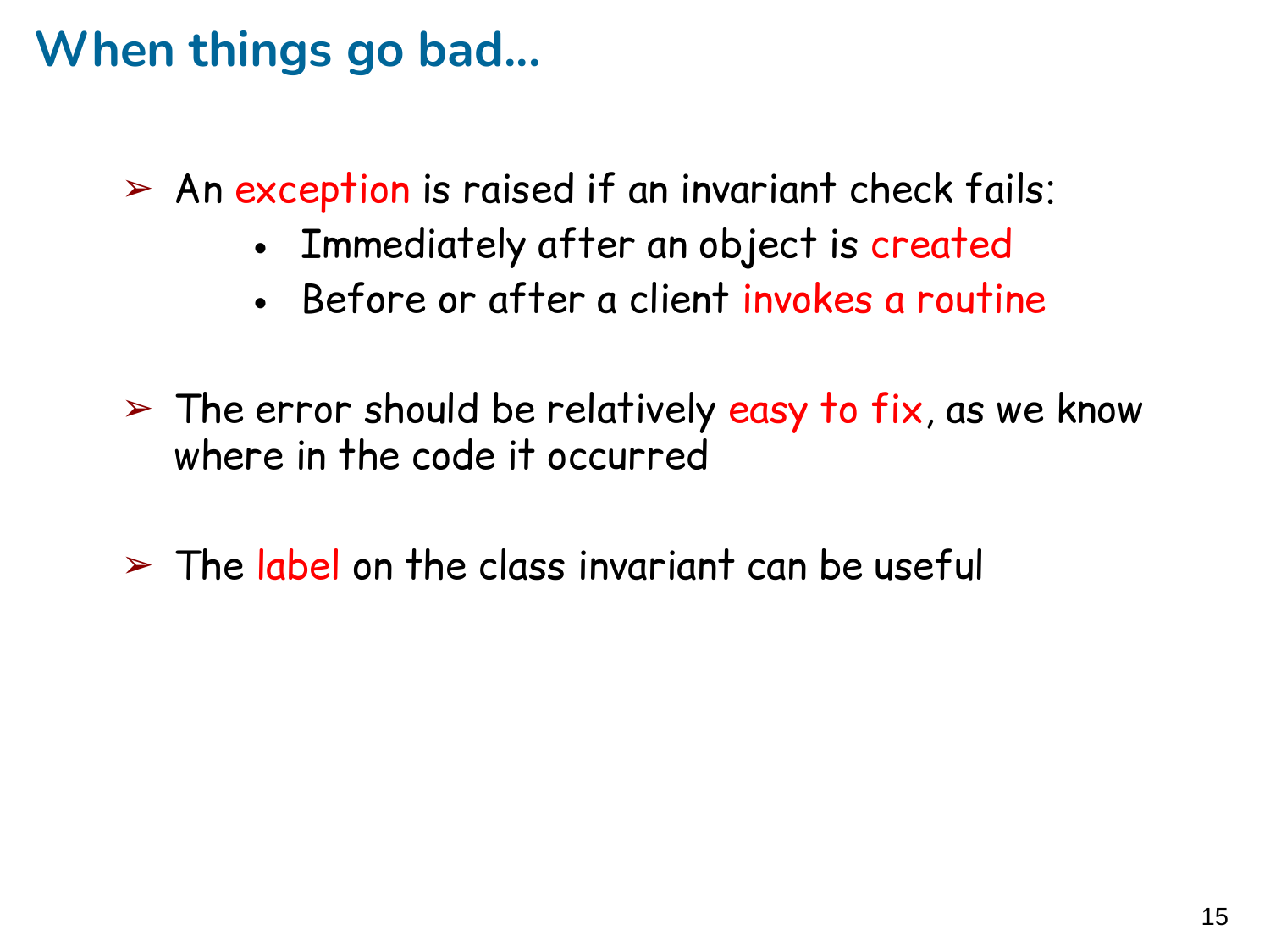

# When things go bad...
An exception is raised if an invariant check fails:
Immediately after an object is created
Before or after a client invokes a routine

The error should be relatively easy to fix, as we know where in the code it occurred

The label on the class invariant can be useful
15